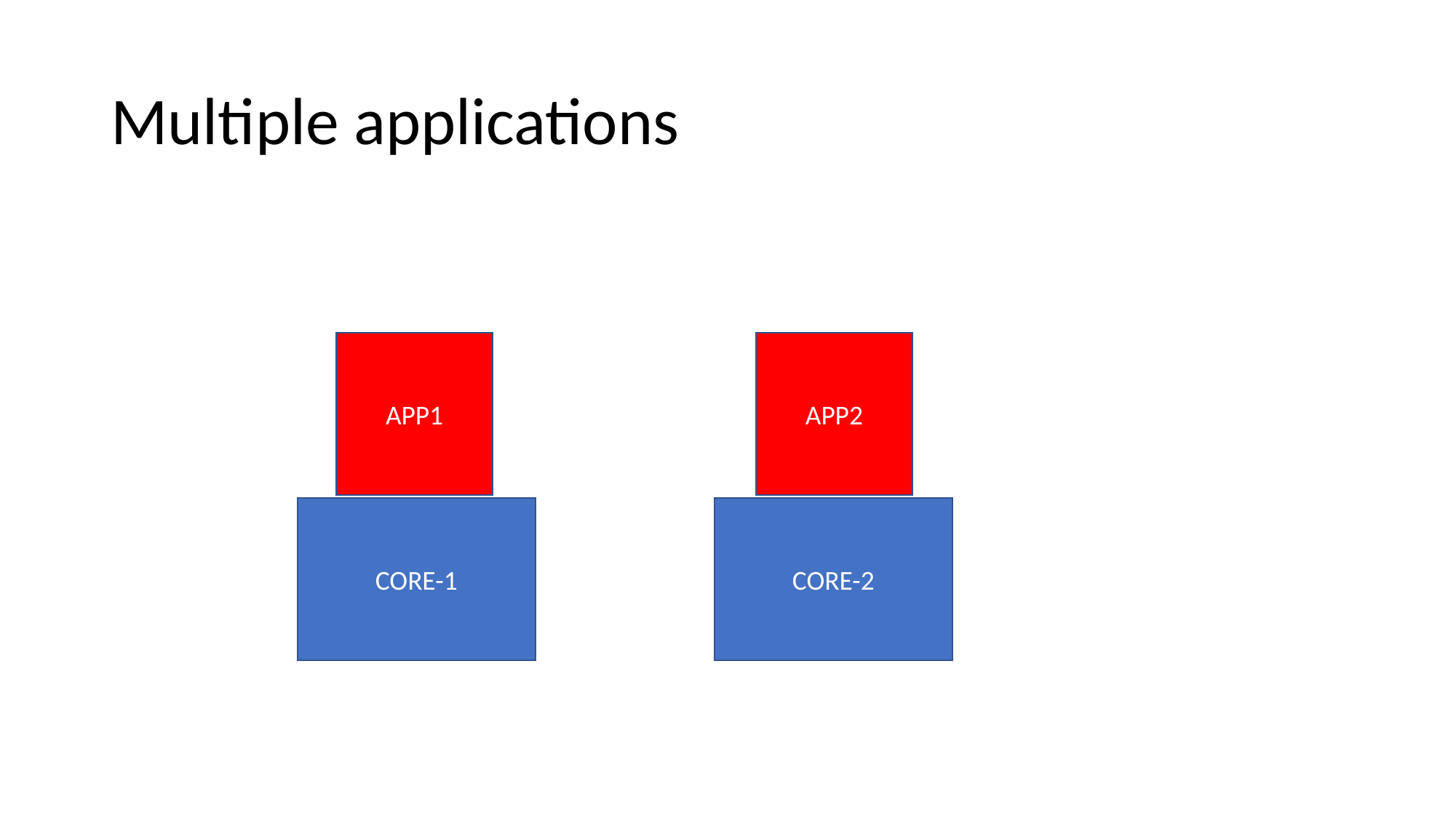

# Multiple applications

APP2
APP1
CORE-1
CORE-2